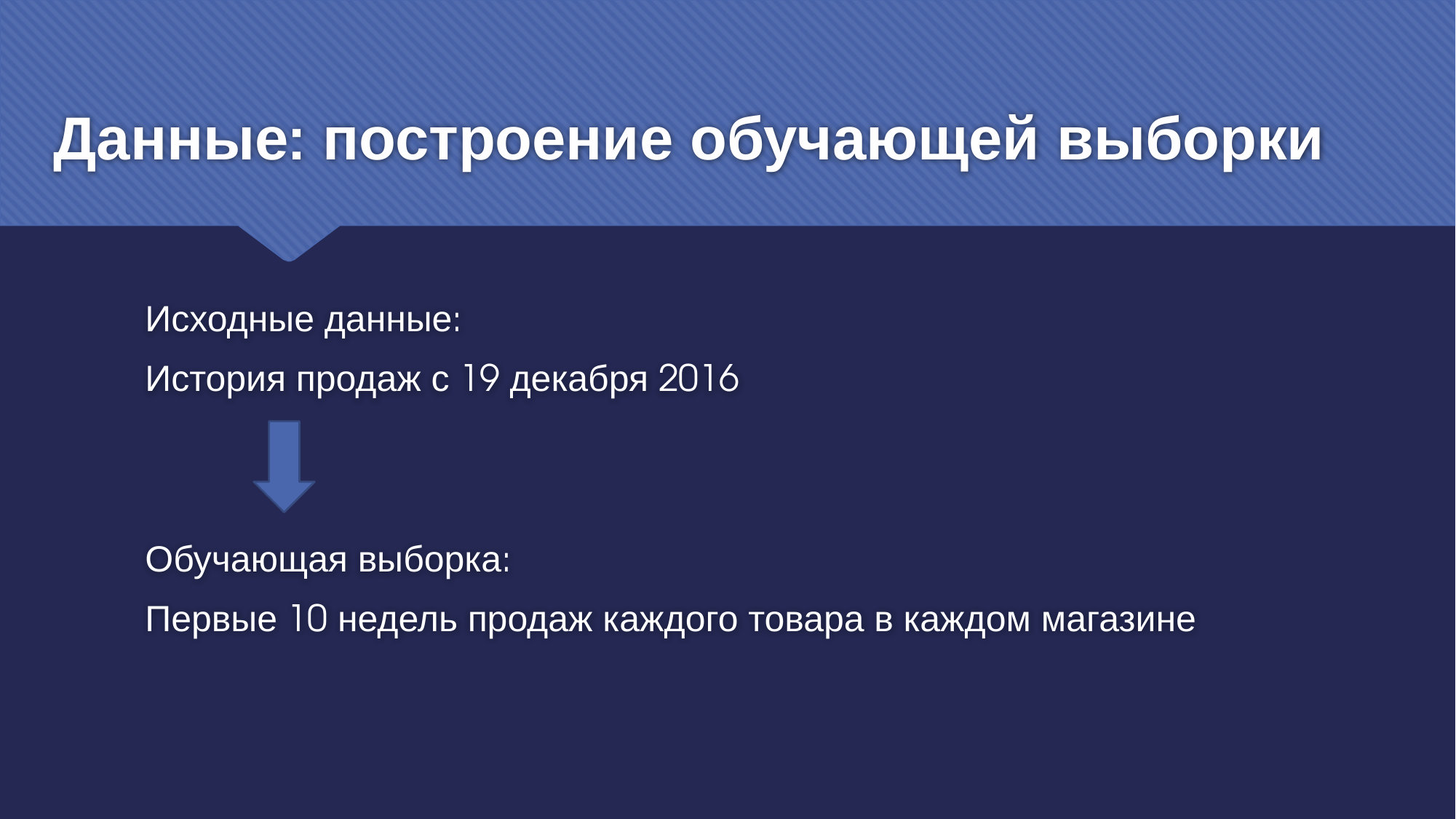

# Данные: построение обучающей выборки
Исходные данные:
История продаж с 19 декабря 2016

Обучающая выборка:
Первые 10 недель продаж каждого товара в каждом магазине